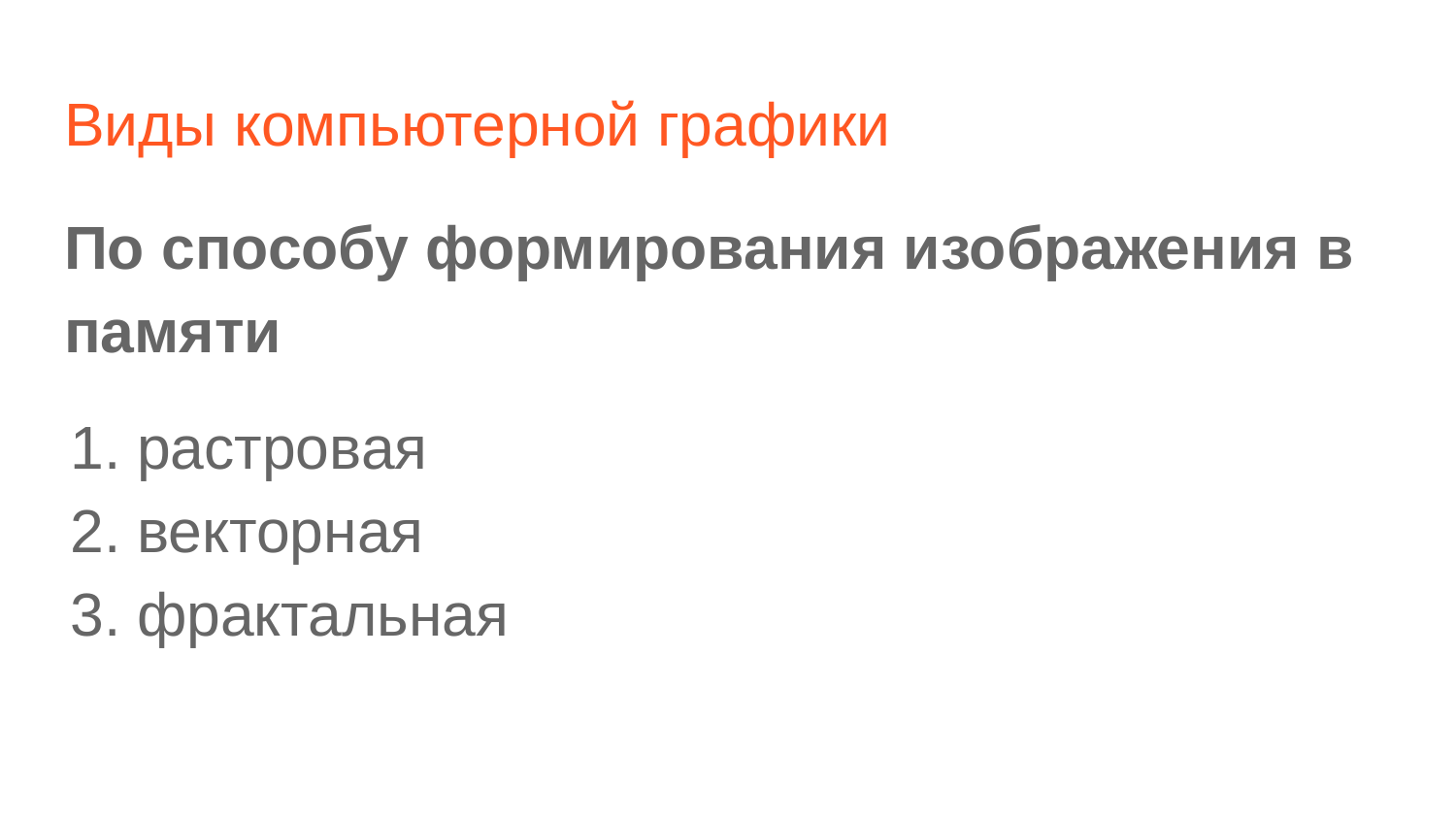

# Виды компьютерной графики
По способу формирования изображения в памяти
растровая
векторная
фрактальная